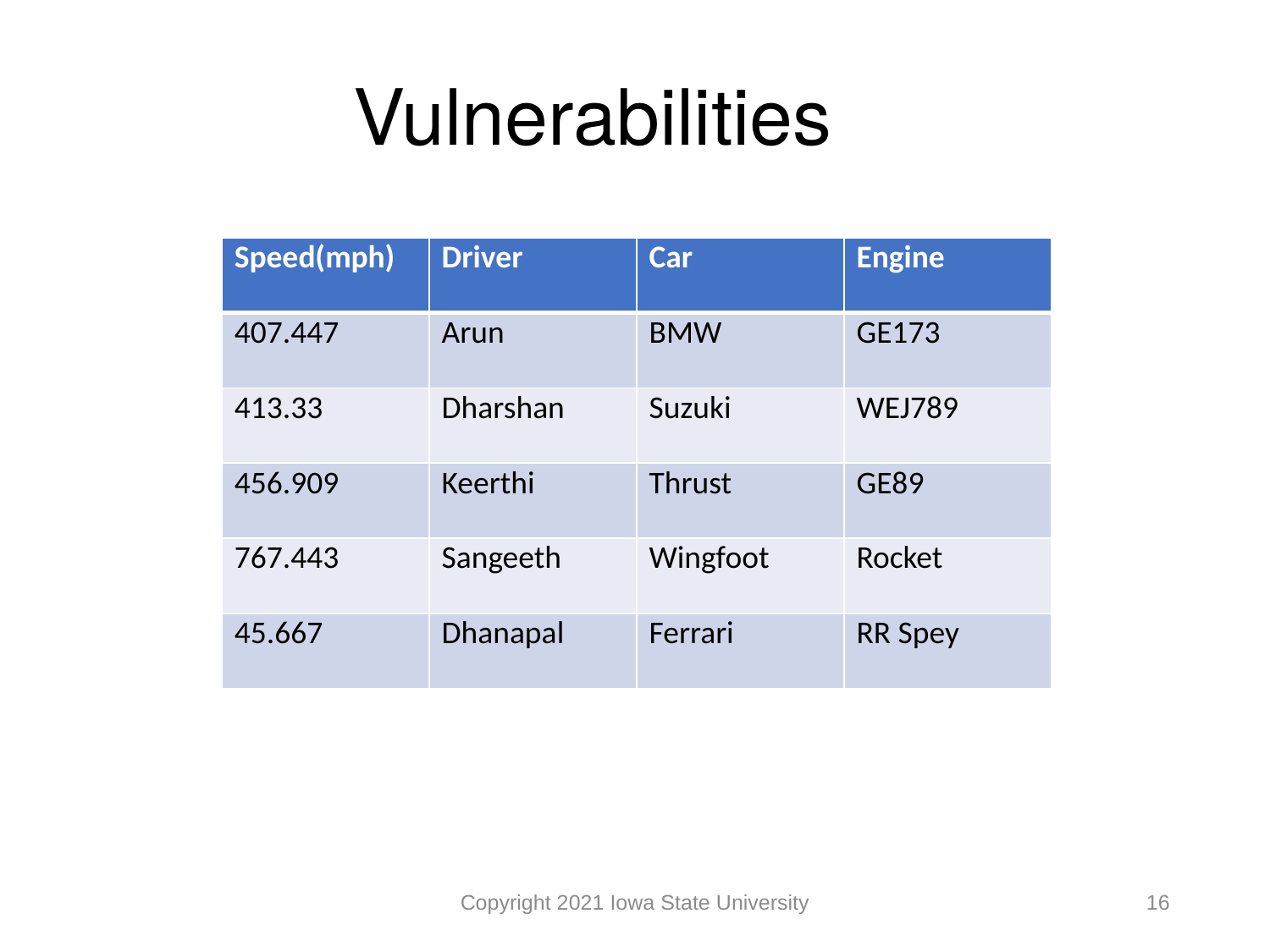

Vulnerabilities
| Speed(mph) | Driver | Car | Engine |
| --- | --- | --- | --- |
| 407.447 | Arun | BMW | GE173 |
| 413.33 | Dharshan | Suzuki | WEJ789 |
| 456.909 | Keerthi | Thrust | GE89 |
| 767.443 | Sangeeth | Wingfoot | Rocket |
| 45.667 | Dhanapal | Ferrari | RR Spey |
Copyright 2021 Iowa State University
16